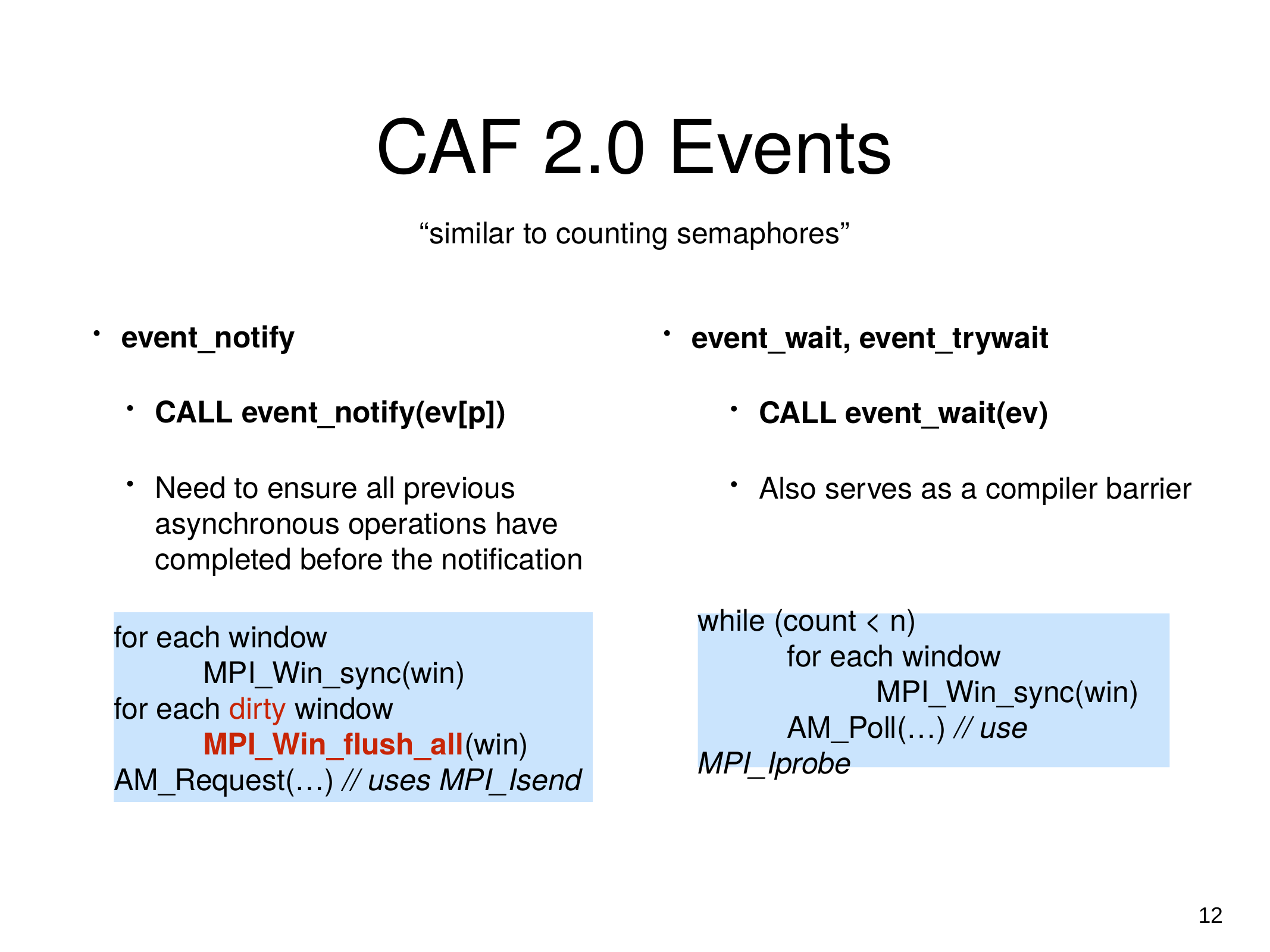

# CAF 2.0 Events
“similar to counting semaphores”
event_wait, event_trywait
CALL event_wait(ev)
Also serves as a compiler barrier
event_notify
CALL event_notify(ev[p])
Need to ensure all previous asynchronous operations have completed before the notification
for each window
	MPI_Win_sync(win)
for each dirty window
	MPI_Win_flush_all(win)
AM_Request(…) // uses MPI_Isend
while (count < n)
	for each window
		MPI_Win_sync(win)
	AM_Poll(…) // use MPI_Iprobe
12